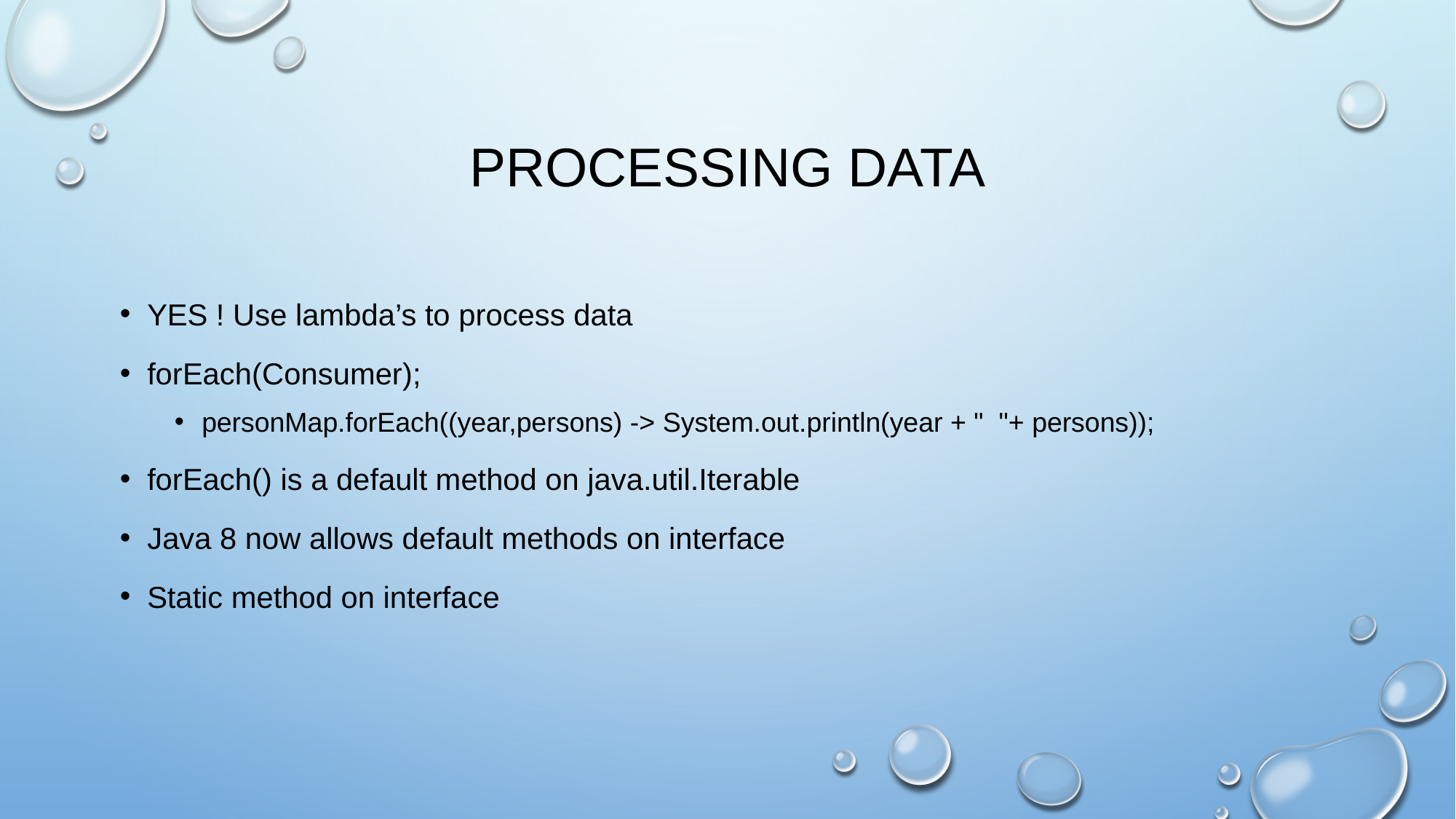

# Processing Data
Yes ! Use lambda’s to process data
forEach(Consumer);
personMap.forEach((year,persons) -> System.out.println(year + "  "+ persons));
forEach() is a default method on java.util.Iterable
Java 8 now allows default methods on interface
Static method on interface